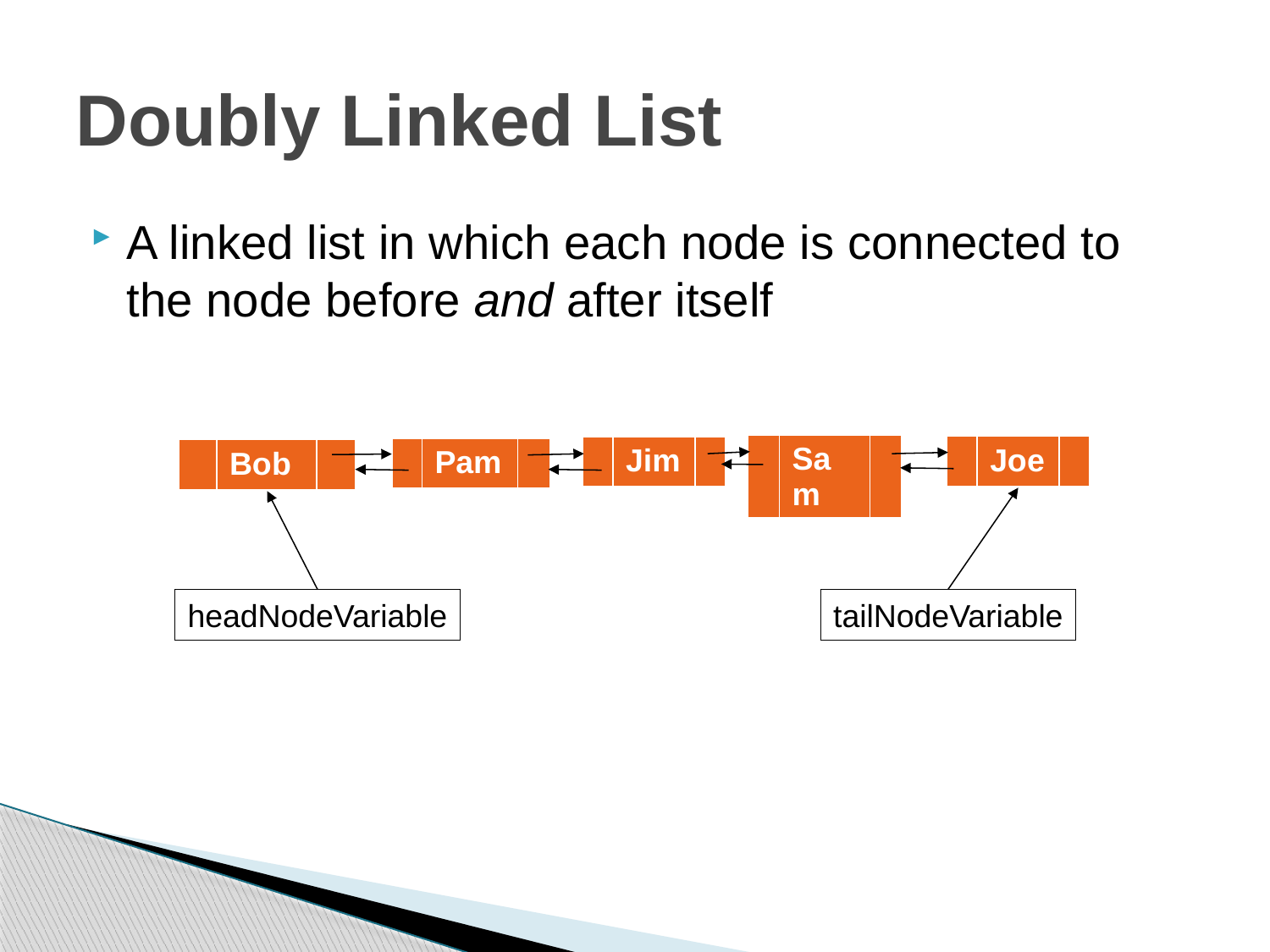

# Doubly Linked List
A linked list in which each node is connected to the node before and after itself
|  | Sam |  |
| --- | --- | --- |
|  | Joe |  |
| --- | --- | --- |
|  | Jim |  |
| --- | --- | --- |
|  | Pam |  |
| --- | --- | --- |
|  | Bob |  |
| --- | --- | --- |
headNodeVariable
tailNodeVariable